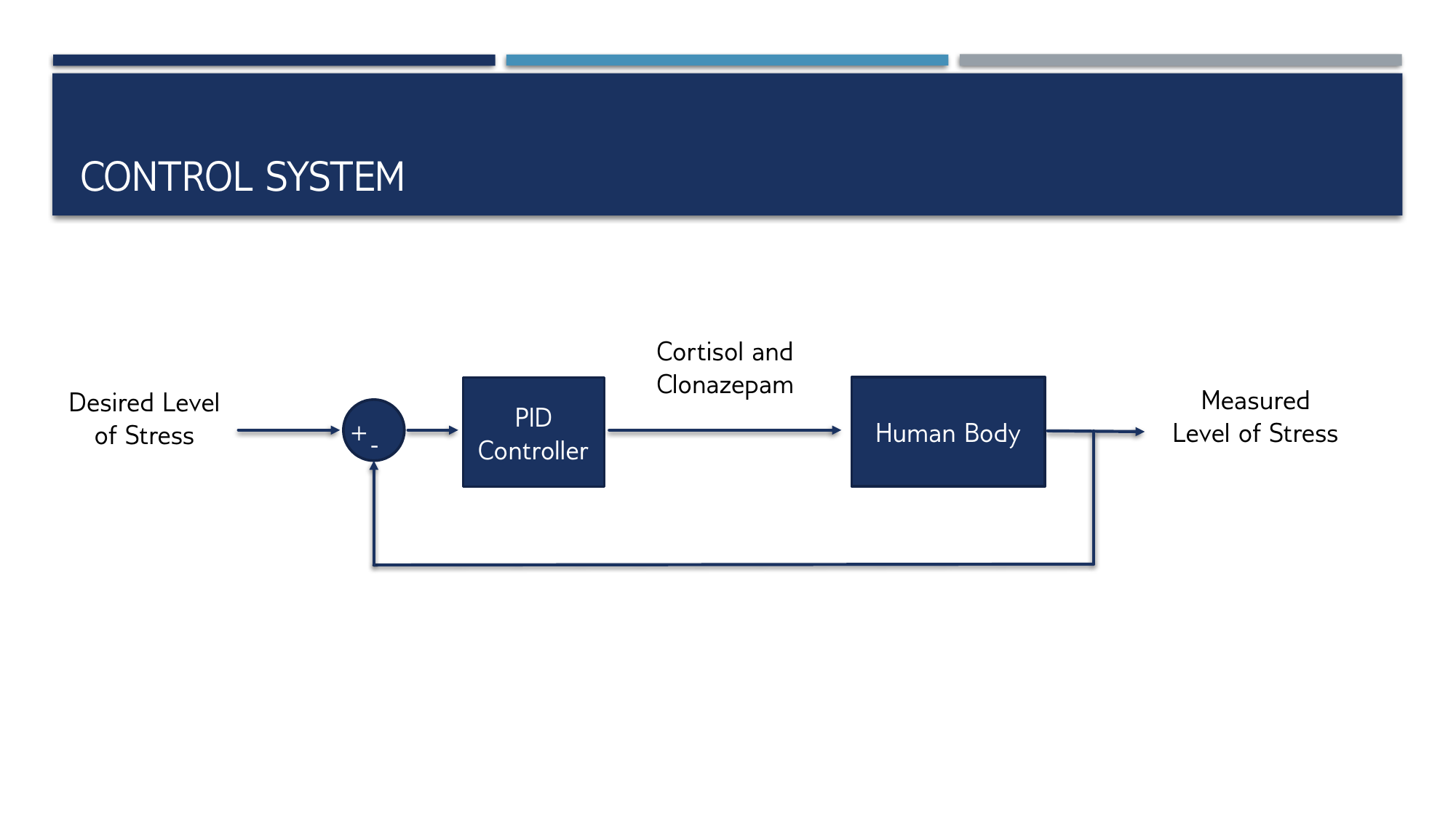

# Control System
Cortisol and
Clonazepam
Human Body
Measured Level of Stress
PID Controller
Desired Level of Stress

+
-